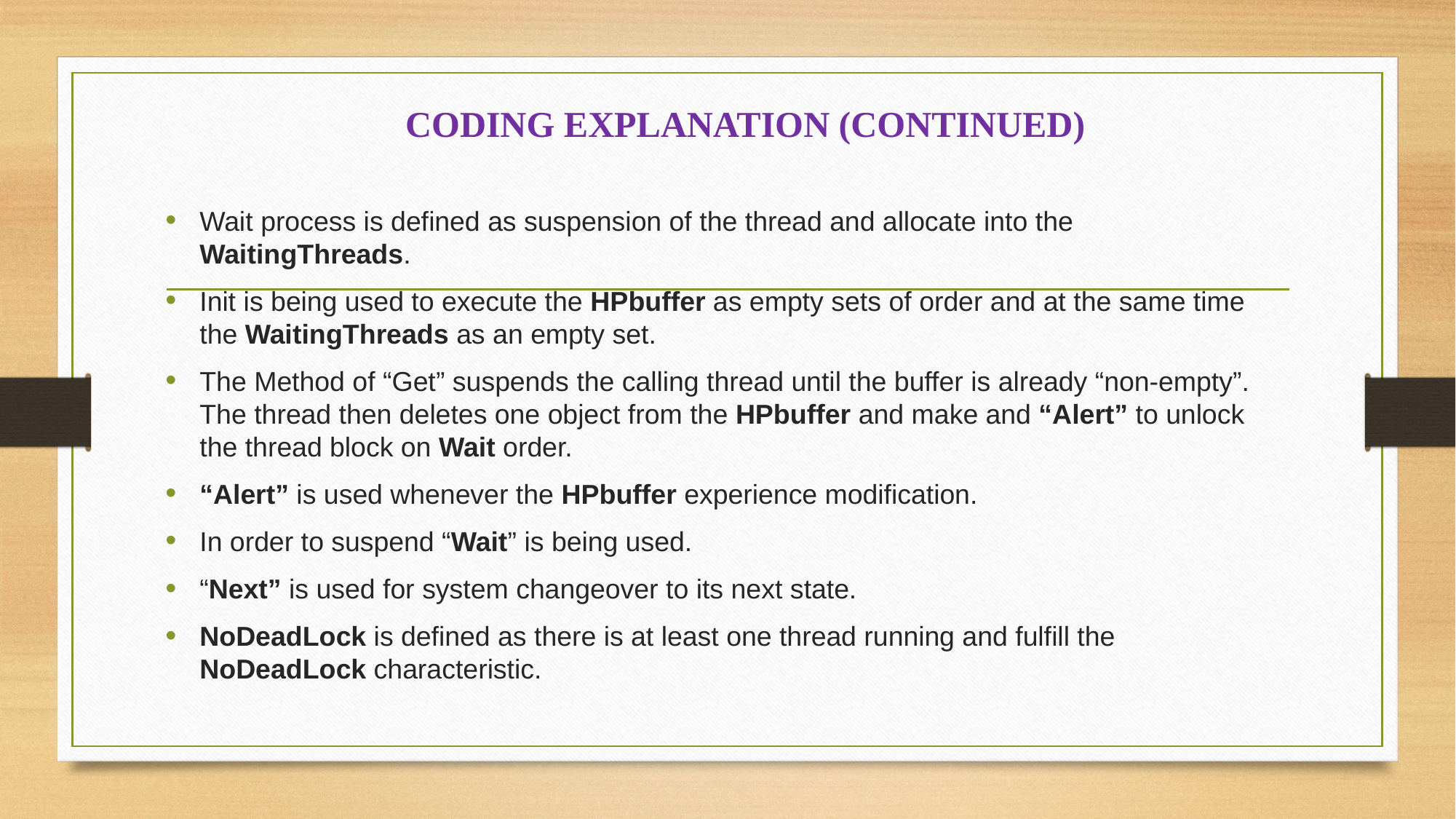

# CODING EXPLANATION (CONTINUED)

Wait process is defined as suspension of the thread and allocate into the WaitingThreads.
Init is being used to execute the HPbuffer as empty sets of order and at the same time the WaitingThreads as an empty set.
The Method of “Get” suspends the calling thread until the buffer is already “non-empty”. The thread then deletes one object from the HPbuffer and make and “Alert” to unlock the thread block on Wait order.
“Alert” is used whenever the HPbuffer experience modification.
In order to suspend “Wait” is being used.
“Next” is used for system changeover to its next state.
NoDeadLock is defined as there is at least one thread running and fulfill the NoDeadLock characteristic.